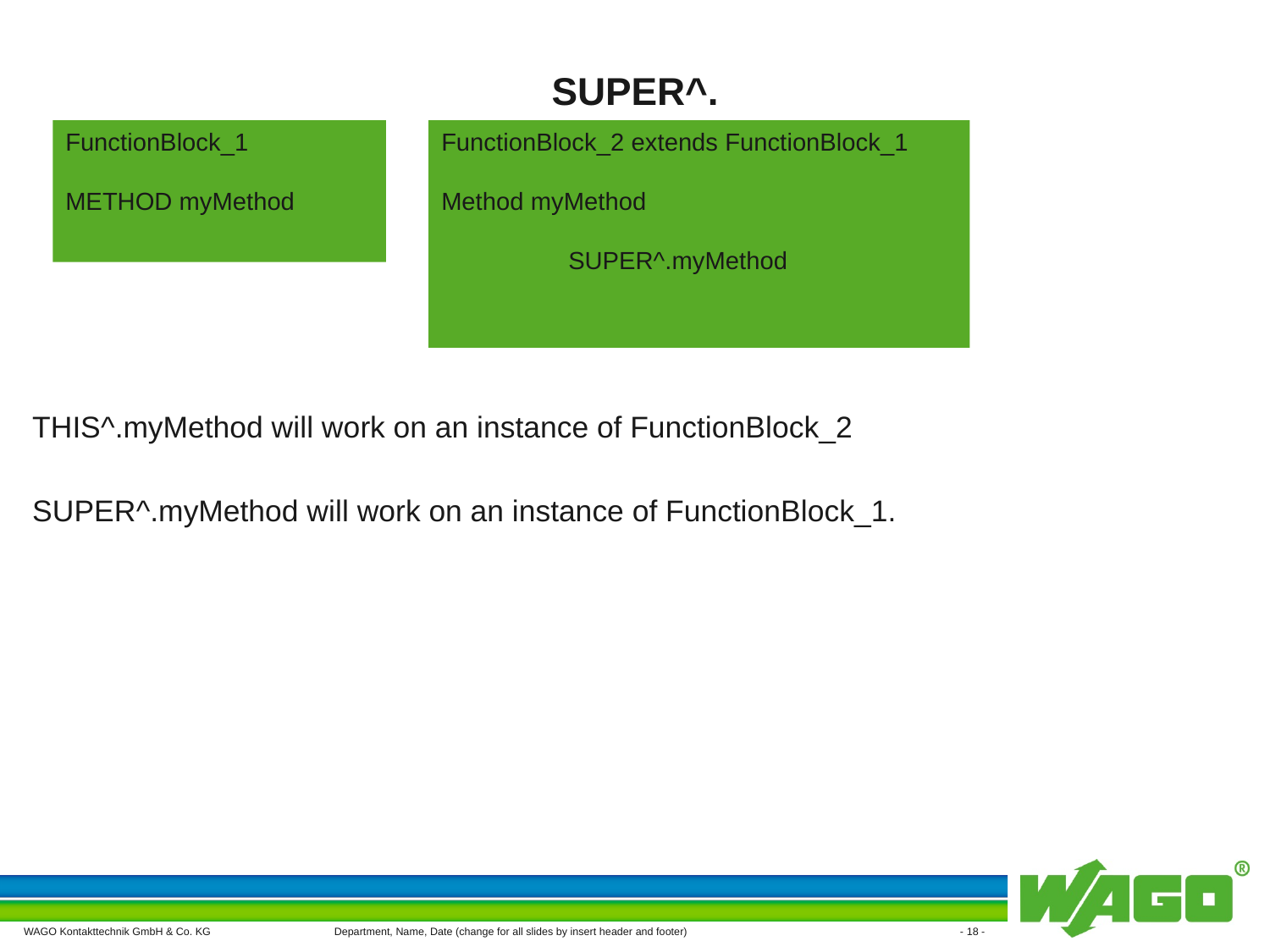

# SUPER^.
FunctionBlock_1

METHOD myMethod

FunctionBlock_2 extends FunctionBlock_1

Method myMethod

	SUPER^.myMethod

THIS^.myMethod will work on an instance of FunctionBlock_2

SUPER^.myMethod will work on an instance of FunctionBlock_1.

Department, Name, Date (change for all slides by insert header and footer)